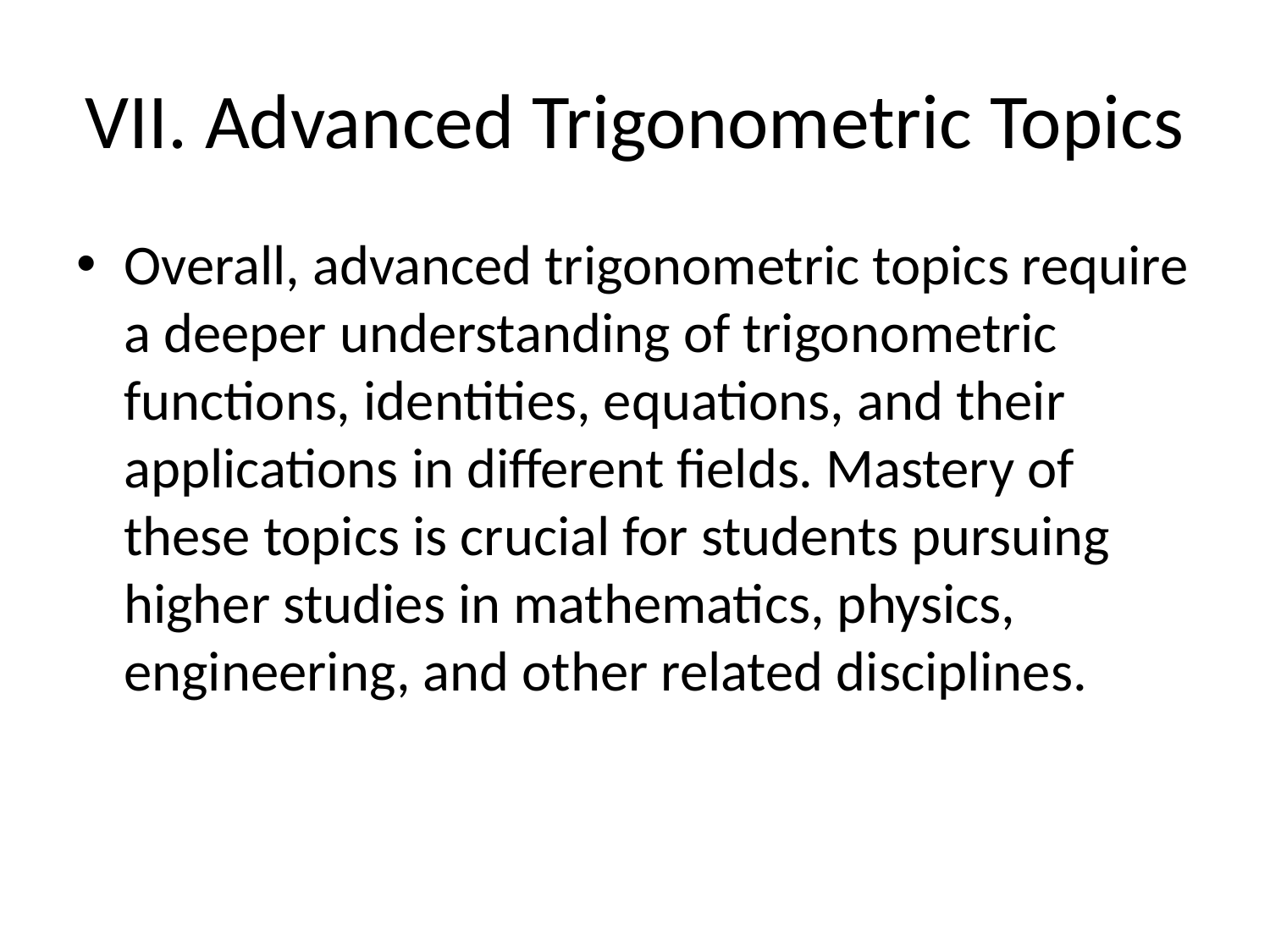

# VII. Advanced Trigonometric Topics
Overall, advanced trigonometric topics require a deeper understanding of trigonometric functions, identities, equations, and their applications in different fields. Mastery of these topics is crucial for students pursuing higher studies in mathematics, physics, engineering, and other related disciplines.